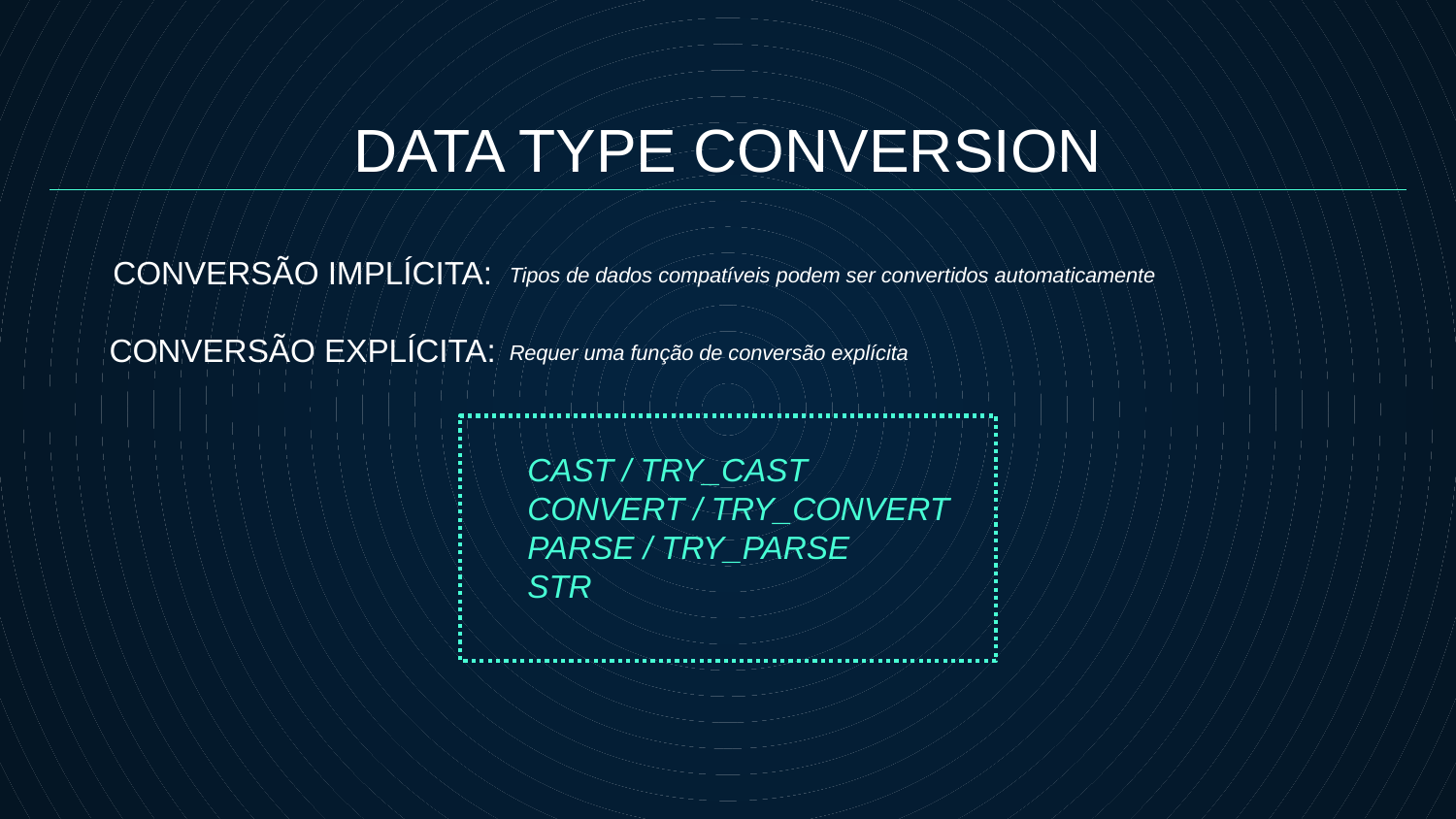

DATA TYPE CONVERSION
Tipos de dados compatíveis podem ser convertidos automaticamente
CONVERSÃO IMPLÍCITA:
Requer uma função de conversão explícita
CONVERSÃO EXPLÍCITA:

CAST / TRY_CAST
CONVERT / TRY_CONVERT
PARSE / TRY_PARSE
STR